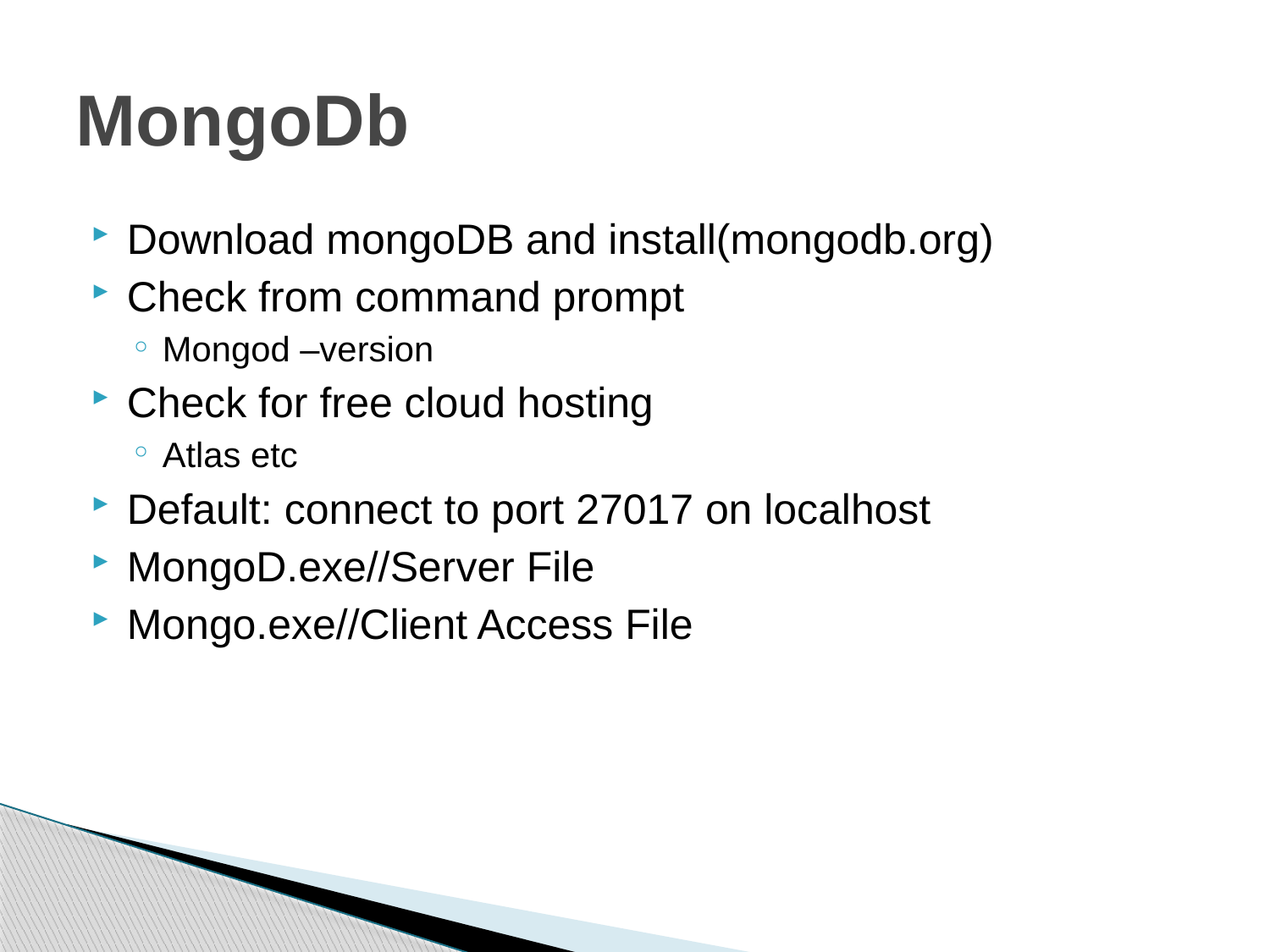

# MongoDb
Download mongoDB and install(mongodb.org)
Check from command prompt
Mongod –version
Check for free cloud hosting
Atlas etc
Default: connect to port 27017 on localhost
MongoD.exe//Server File
Mongo.exe//Client Access File